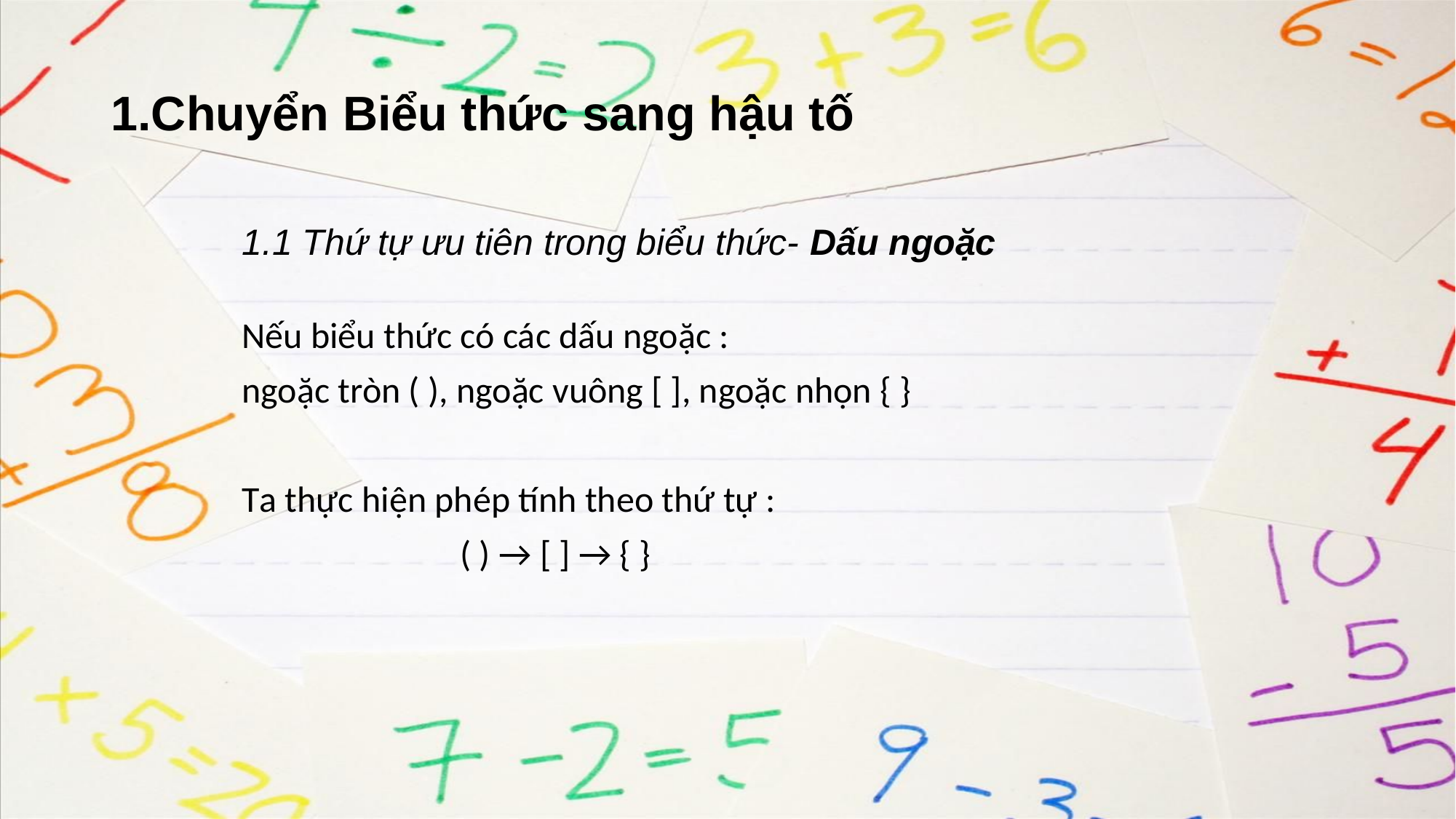

# 1.Chuyển Biểu thức sang hậu tố
1.1 Thứ tự ưu tiên trong biểu thức- Dấu ngoặc
Nếu biểu thức có các dấu ngoặc :
ngoặc tròn ( ), ngoặc vuông [ ], ngoặc nhọn { }

Ta thực hiện phép tính theo thứ tự :
		( ) → [ ] → { }